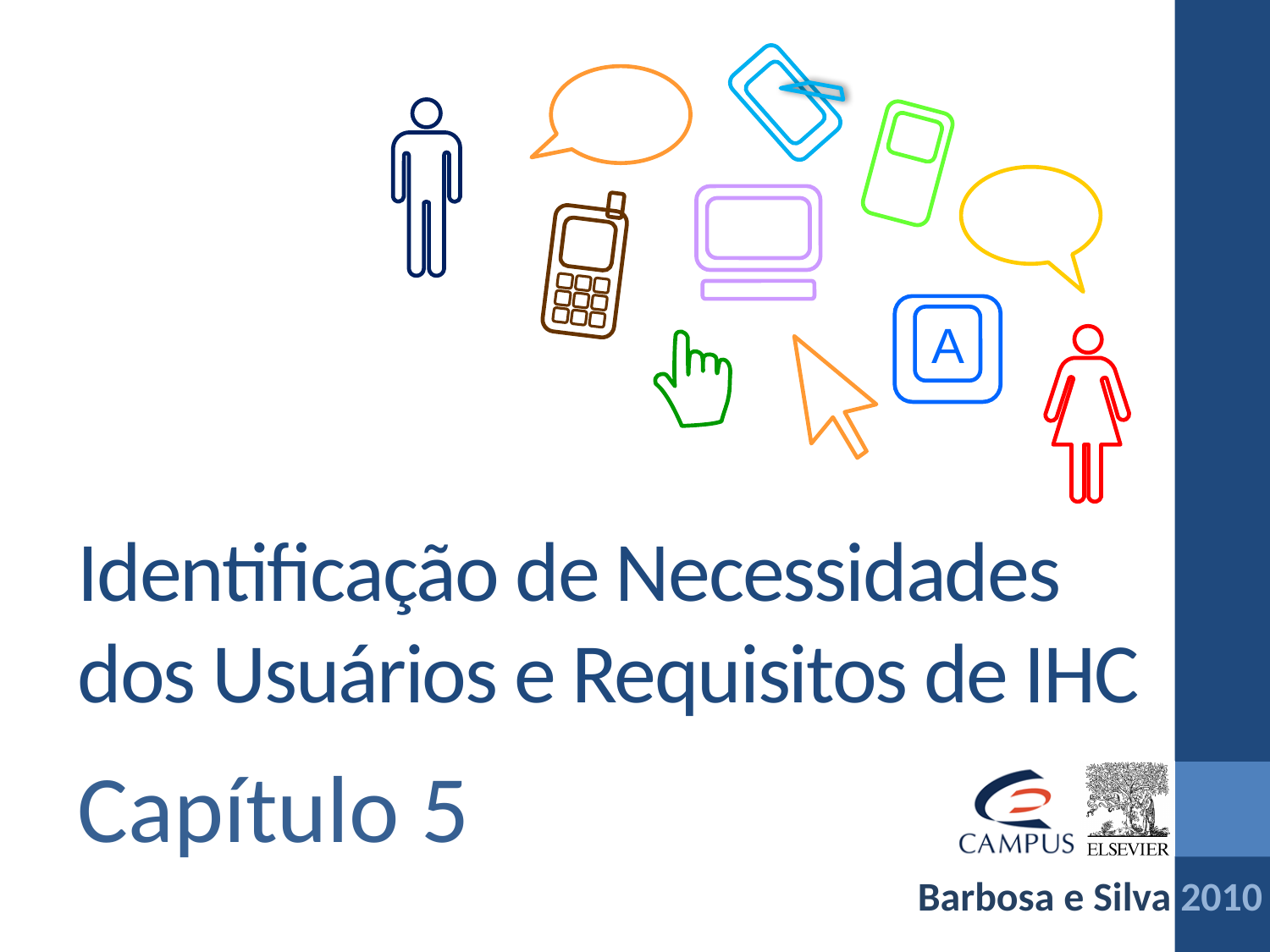

# Identificação de Necessidades dos Usuários e Requisitos de IHC
Capítulo 5